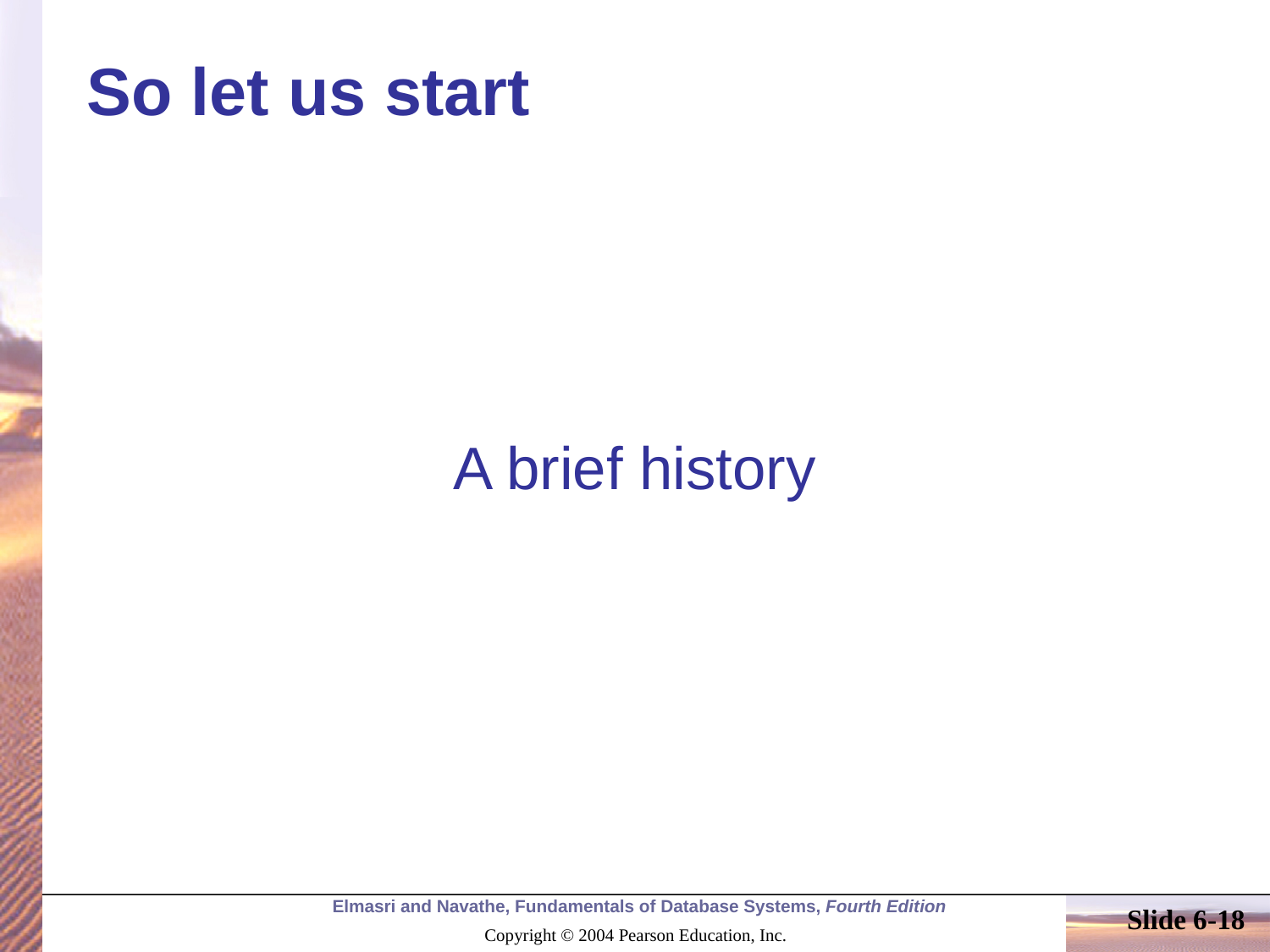

# So let us start
A brief history

Slide 6-18